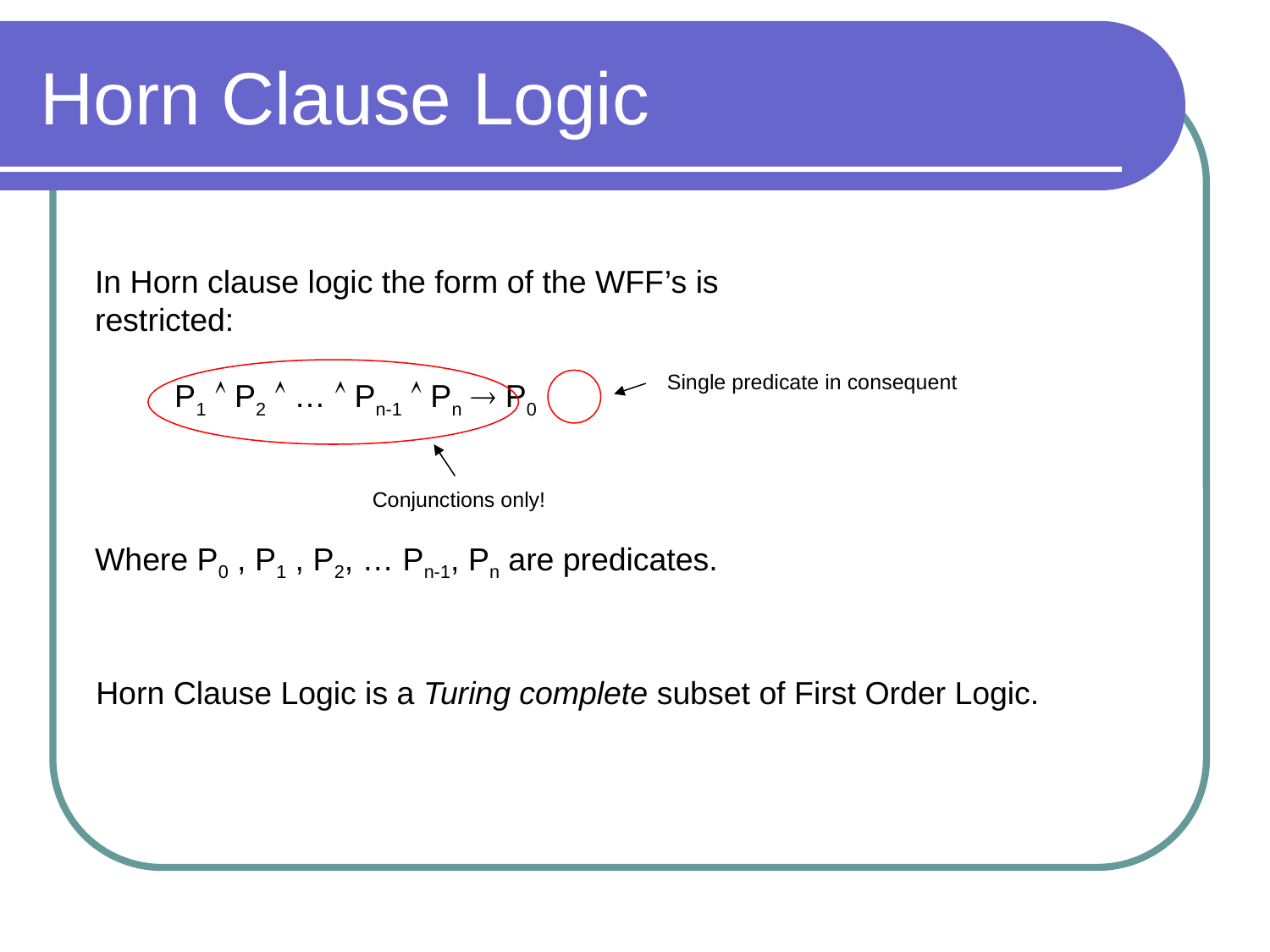

# Horn Clause Logic
In Horn clause logic the form of the WFF’s is restricted:
         P1 ∧ P2 ∧ … ∧ Pn-1 ∧ Pn → P0

Where P0 , P1 , P2, … Pn-1, Pn are predicates.

Conjunctions only!
Single predicate in consequent

Horn Clause Logic is a Turing complete subset of First Order Logic.